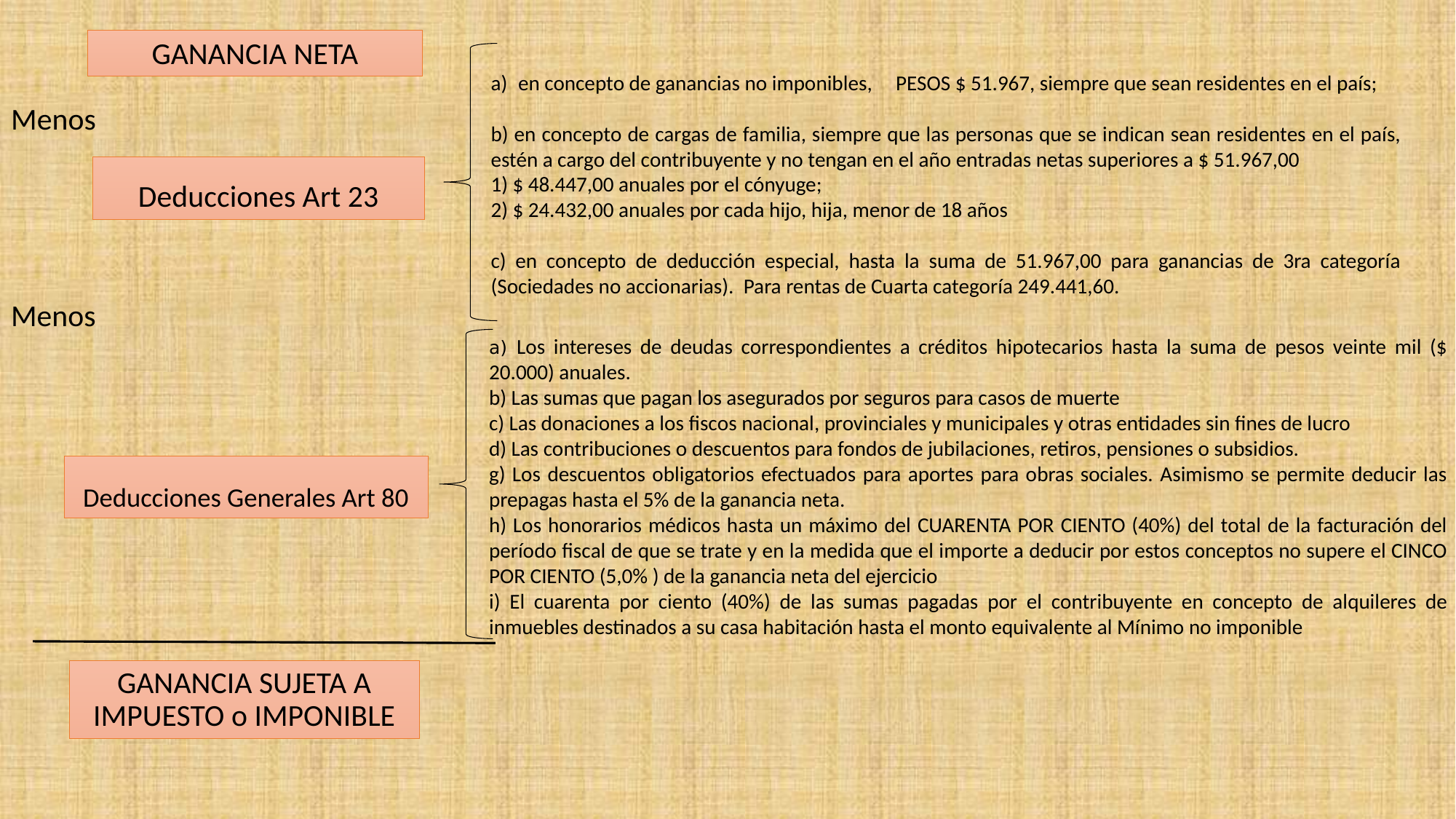

GANANCIA NETA

en concepto de ganancias no imponibles,     PESOS $ 51.967, siempre que sean residentes en el país;

b) en concepto de cargas de familia, siempre que las personas que se indican sean residentes en el país, estén a cargo del contribuyente y no tengan en el año entradas netas superiores a $ 51.967,00
1) $ 48.447,00 anuales por el cónyuge;
2) $ 24.432,00 anuales por cada hijo, hija, menor de 18 años

c) en concepto de deducción especial, hasta la suma de 51.967,00 para ganancias de 3ra categoría (Sociedades no accionarias).  Para rentas de Cuarta categoría 249.441,60.
Menos
Deducciones Art 23
Menos
a) Los intereses de deudas correspondientes a créditos hipotecarios hasta la suma de pesos veinte mil ($ 20.000) anuales.
b) Las sumas que pagan los asegurados por seguros para casos de muerte
c) Las donaciones a los fiscos nacional, provinciales y municipales y otras entidades sin fines de lucro
d) Las contribuciones o descuentos para fondos de jubilaciones, retiros, pensiones o subsidios.
g) Los descuentos obligatorios efectuados para aportes para obras sociales. Asimismo se permite deducir las prepagas hasta el 5% de la ganancia neta.
h) Los honorarios médicos hasta un máximo del CUARENTA POR CIENTO (40%) del total de la facturación del período fiscal de que se trate y en la medida que el importe a deducir por estos conceptos no supere el CINCO POR CIENTO (5,0% ) de la ganancia neta del ejercicio
i) El cuarenta por ciento (40%) de las sumas pagadas por el contribuyente en concepto de alquileres de inmuebles destinados a su casa habitación hasta el monto equivalente al Mínimo no imponible

Deducciones Generales Art 80
GANANCIA SUJETA A IMPUESTO o IMPONIBLE